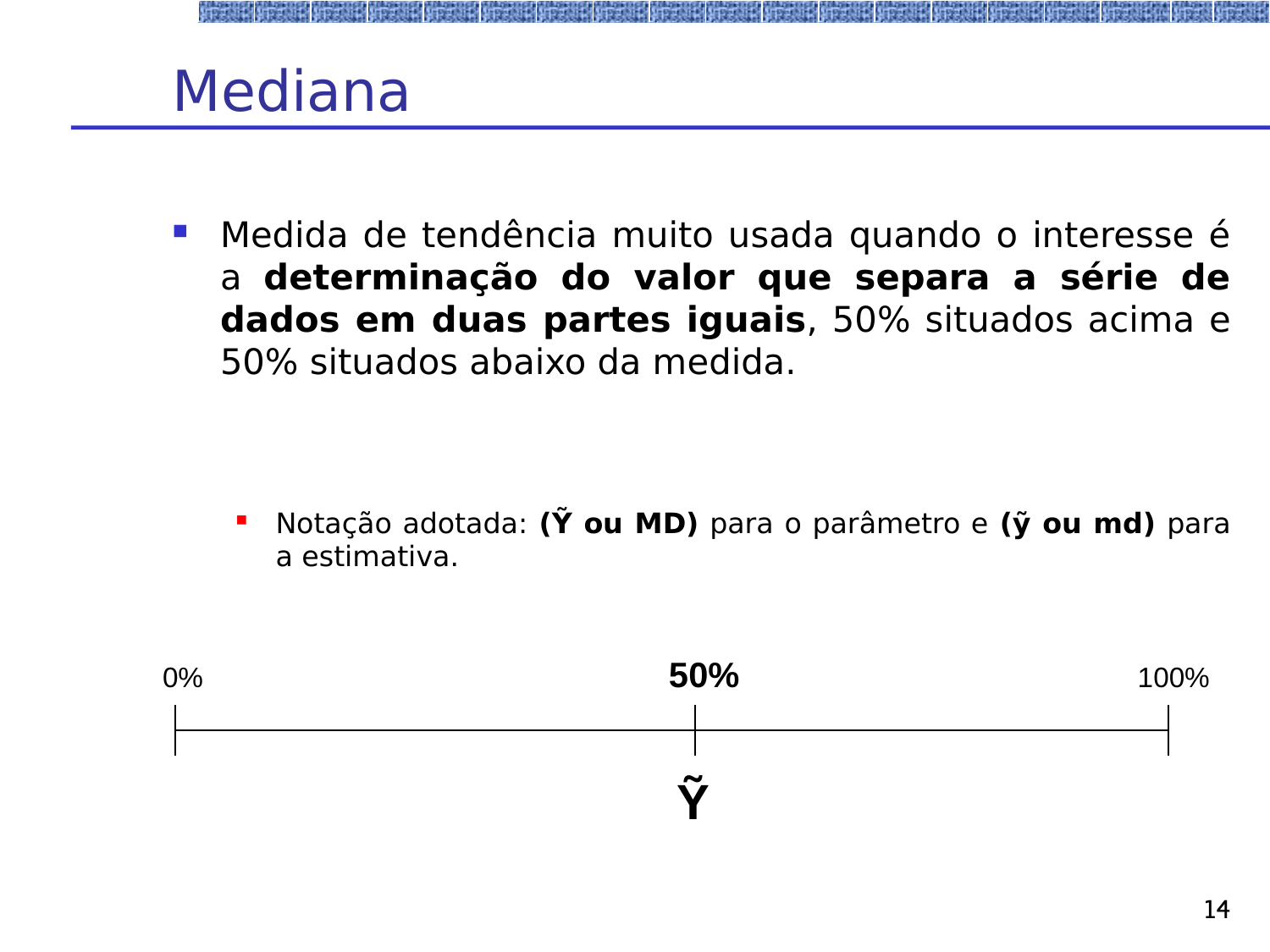

# Mediana
Medida de tendência muito usada quando o interesse é a determinação do valor que separa a série de dados em duas partes iguais, 50% situados acima e 50% situados abaixo da medida.

Notação adotada: (Ỹ ou MD) para o parâmetro e (ỹ ou md) para a estimativa.

0%			                50%			           100%

 Ỹ
|  |  |  |
| --- | --- | --- |
|  |  |  |
14